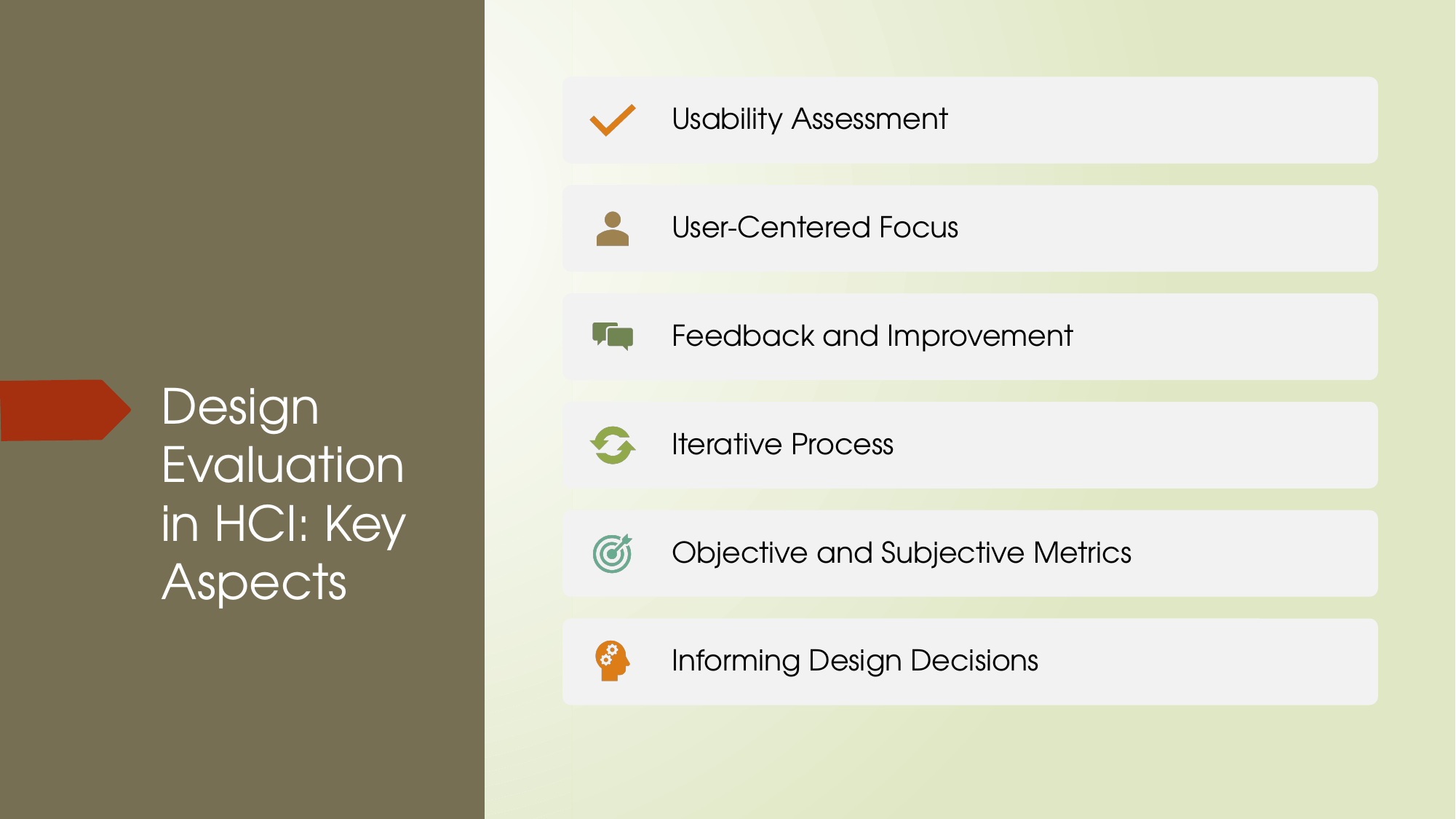

Usability Assessment
User-Centered Focus
Feedback and Improvement
Iterative Process
Objective and Subjective Metrics
Informing Design Decisions
# Design Evaluation in HCI: Key Aspects